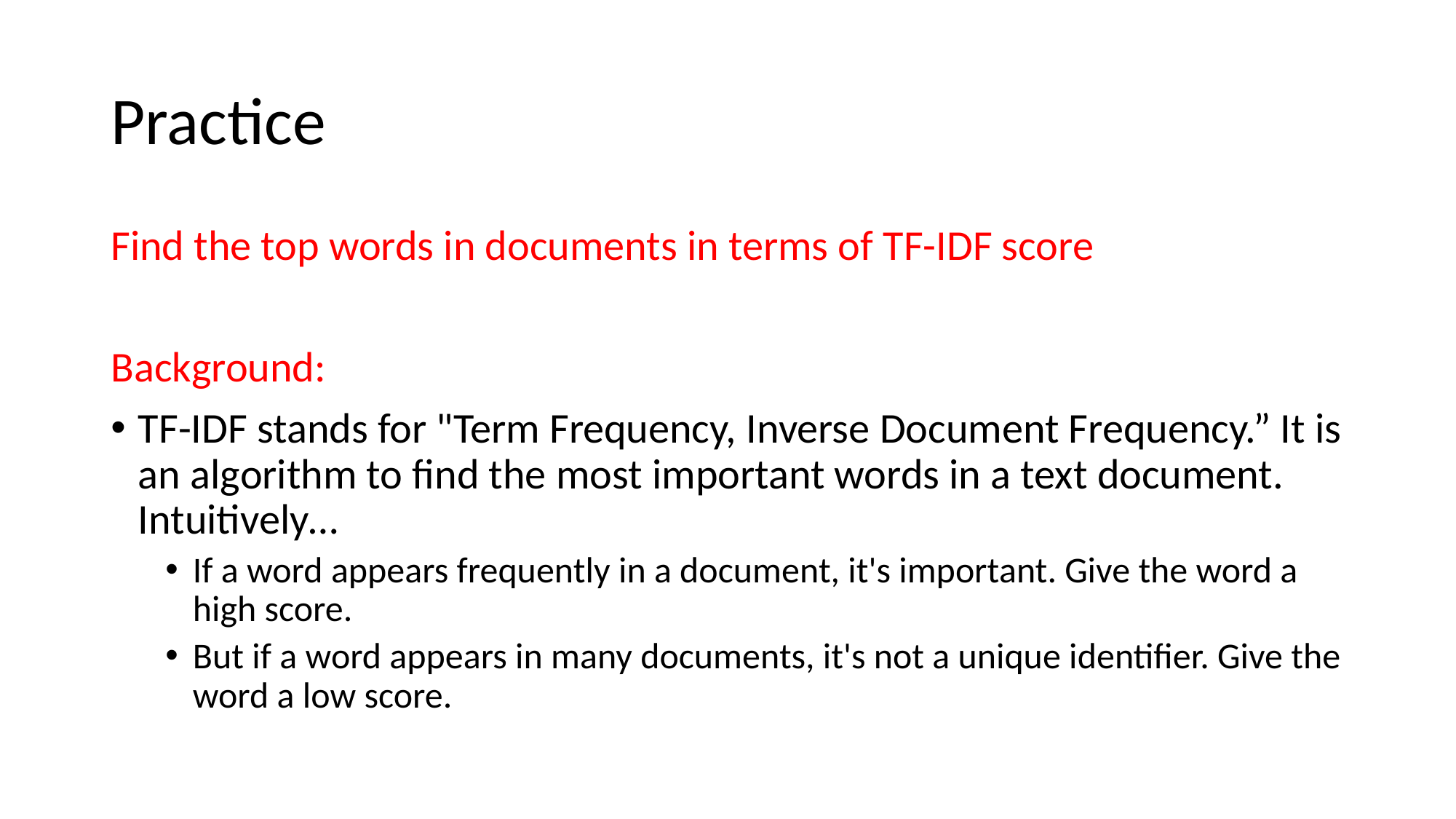

# Practice
Find the top words in documents in terms of TF-IDF score

Background:
TF-IDF stands for "Term Frequency, Inverse Document Frequency.” It is an algorithm to find the most important words in a text document. Intuitively…
If a word appears frequently in a document, it's important. Give the word a high score.
But if a word appears in many documents, it's not a unique identifier. Give the word a low score.